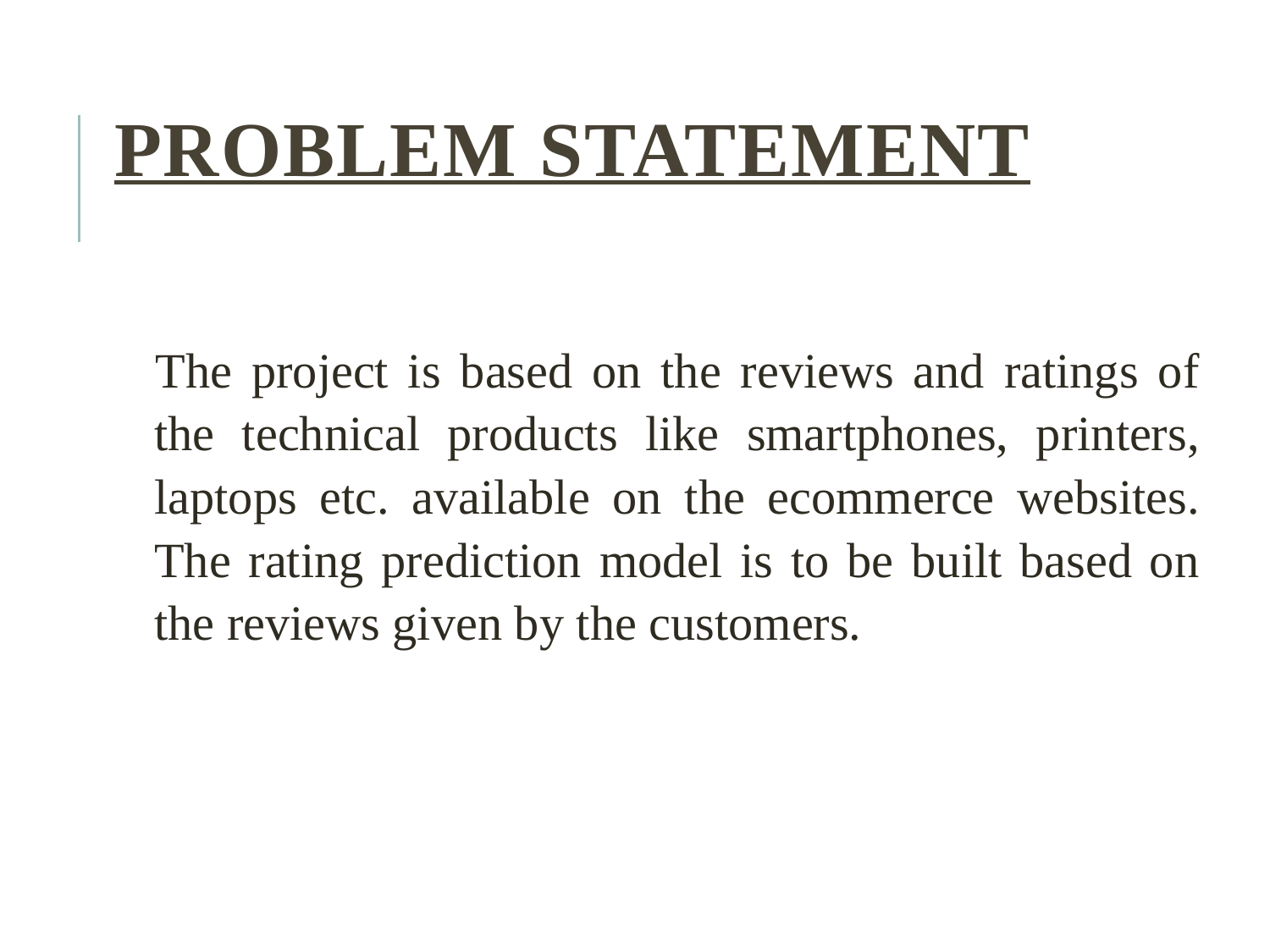

# Problem Statement
The project is based on the reviews and ratings of the technical products like smartphones, printers, laptops etc. available on the ecommerce websites. The rating prediction model is to be built based on the reviews given by the customers.